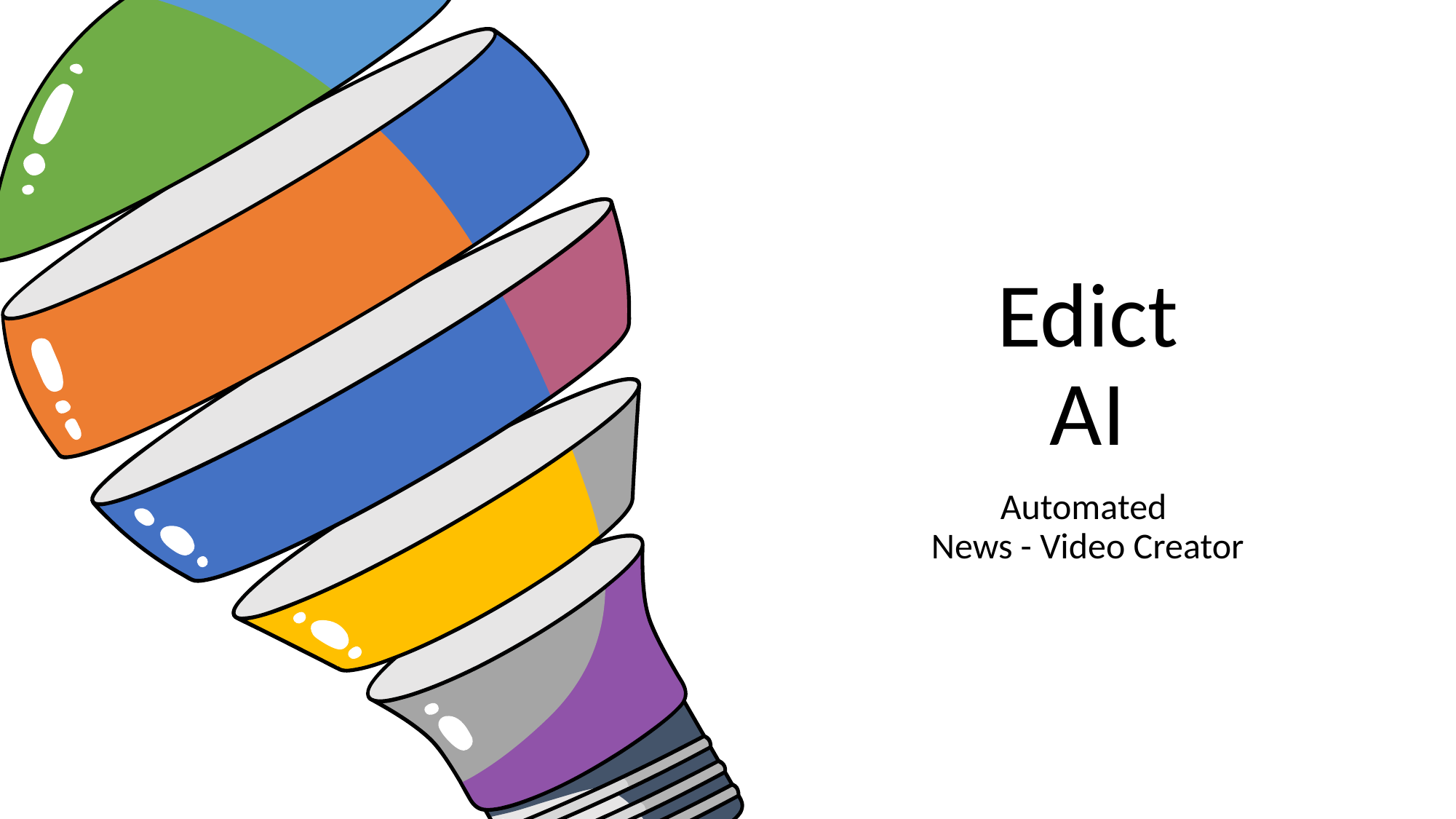

# Edict AI
Automated
News - Video Creator